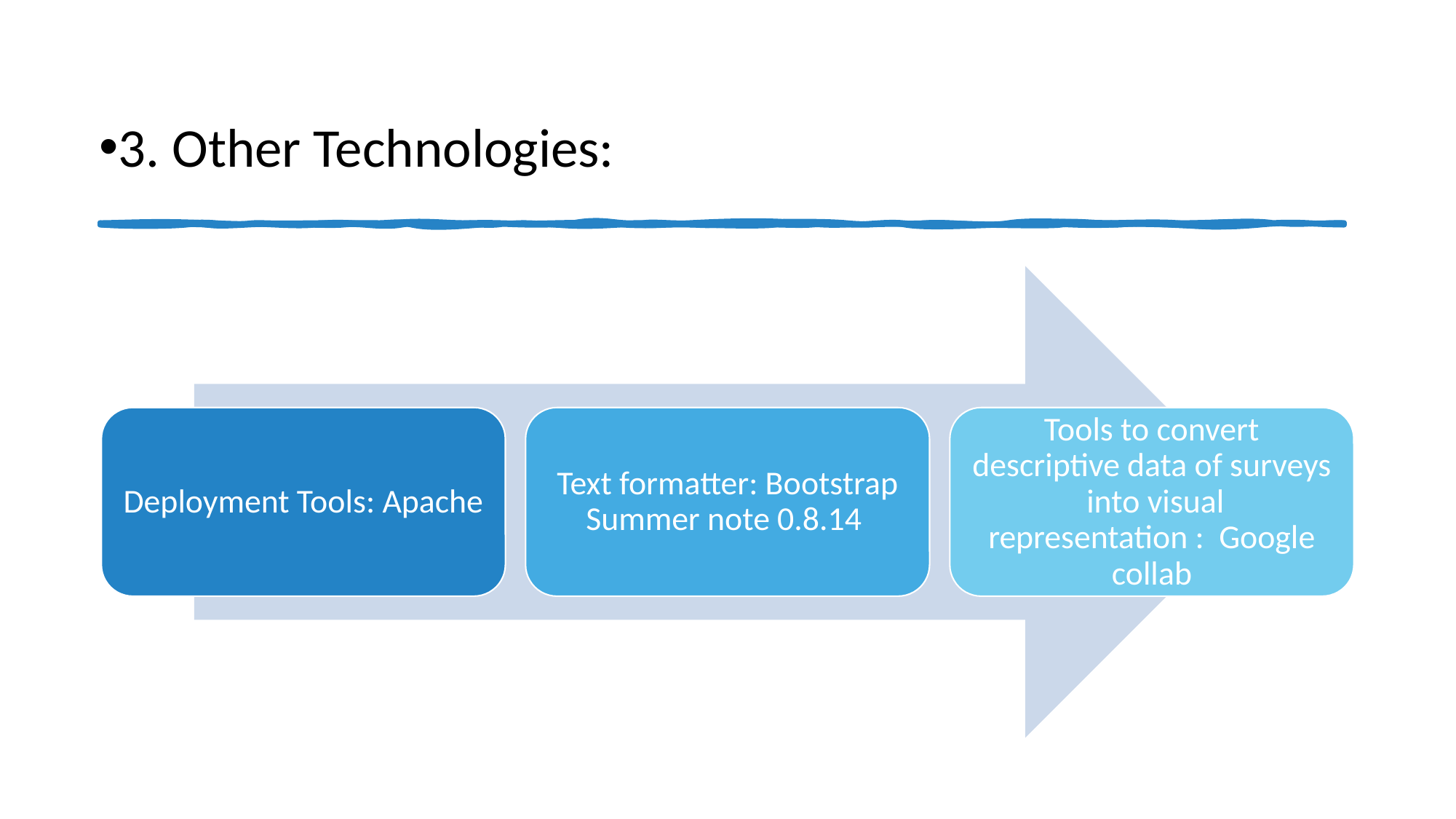

3. Other Technologies:

Deployment Tools: Apache
Text formatter: Bootstrap Summer note 0.8.14
Tools to convert descriptive data of surveys  into visual representation :  Google collab